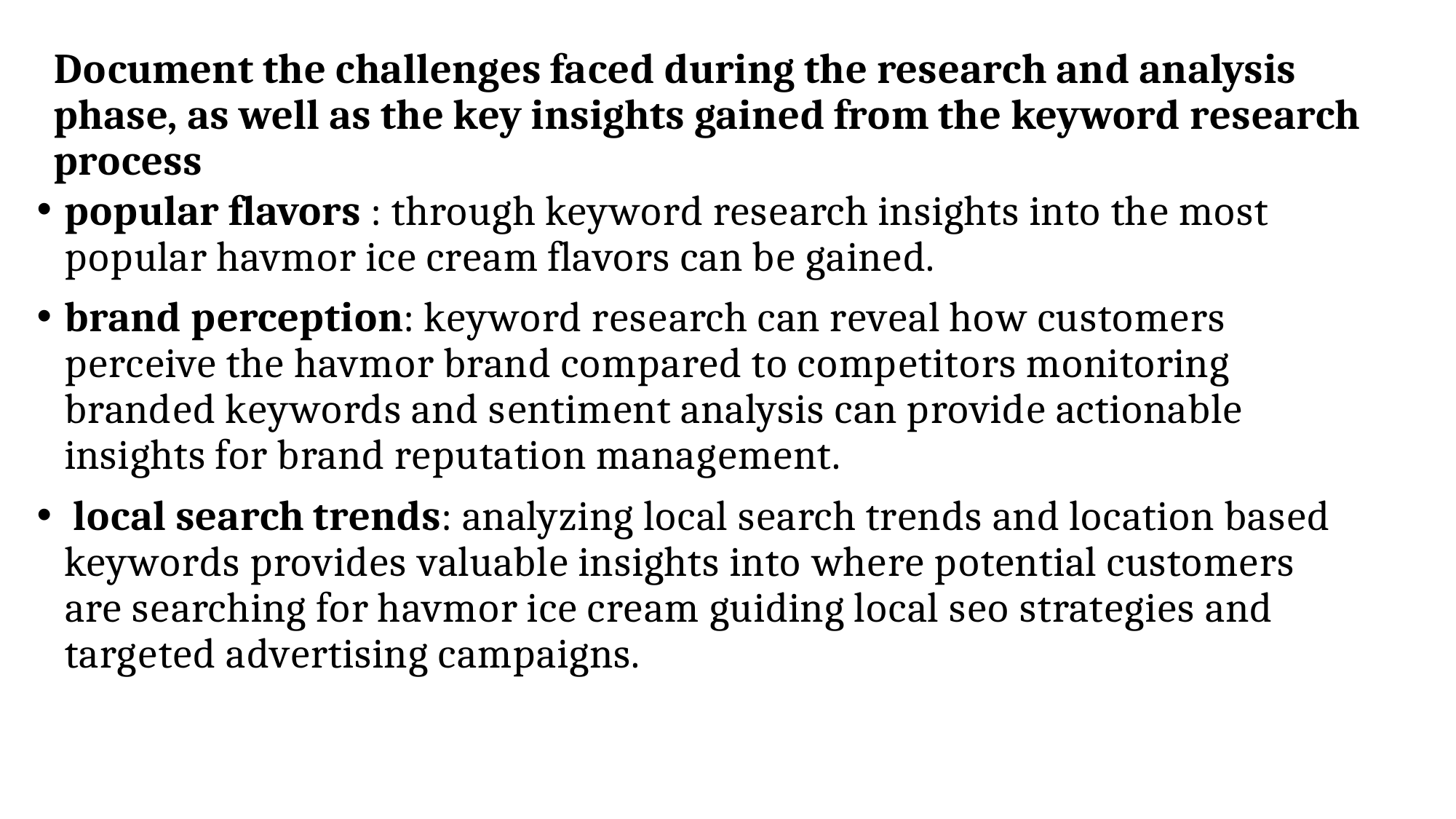

# Document the challenges faced during the research and analysis phase, as well as the key insights gained from the keyword research process
popular flavors : through keyword research insights into the most popular havmor ice cream flavors can be gained.
brand perception: keyword research can reveal how customers perceive the havmor brand compared to competitors monitoring branded keywords and sentiment analysis can provide actionable insights for brand reputation management.
 local search trends: analyzing local search trends and location based keywords provides valuable insights into where potential customers are searching for havmor ice cream guiding local seo strategies and targeted advertising campaigns.